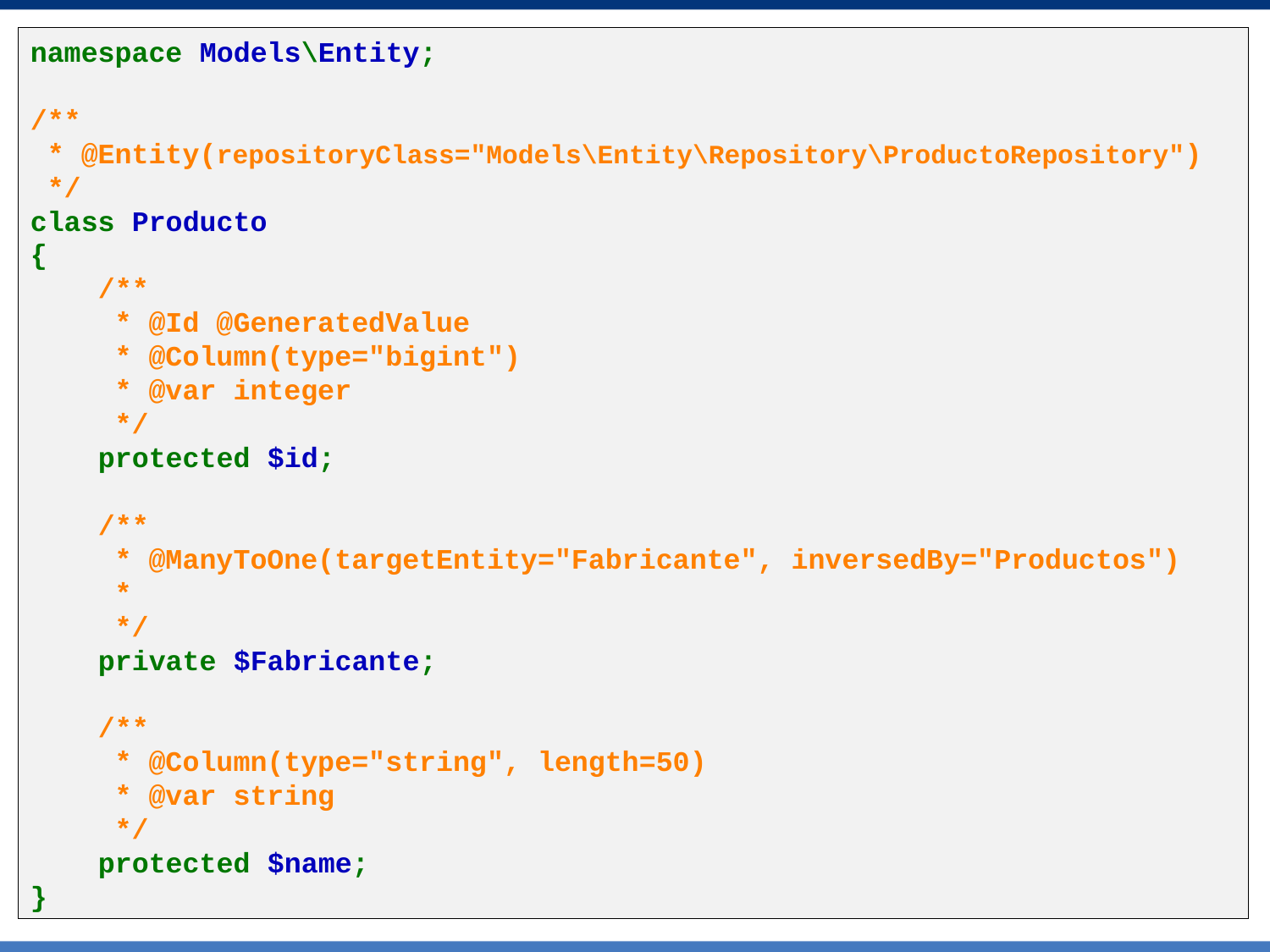

namespace Models\Entity;
/**
 * @Entity(repositoryClass="Models\Entity\Repository\ProductoRepository")
 */
class Producto
{
    /**
     * @Id @GeneratedValue
     * @Column(type="bigint")
     * @var integer
     */
    protected $id;
    /**
     * @ManyToOne(targetEntity="Fabricante", inversedBy="Productos")
     *
     */
    private $Fabricante;
    /**
     * @Column(type="string", length=50)
     * @var string
     */
    protected $name;
}